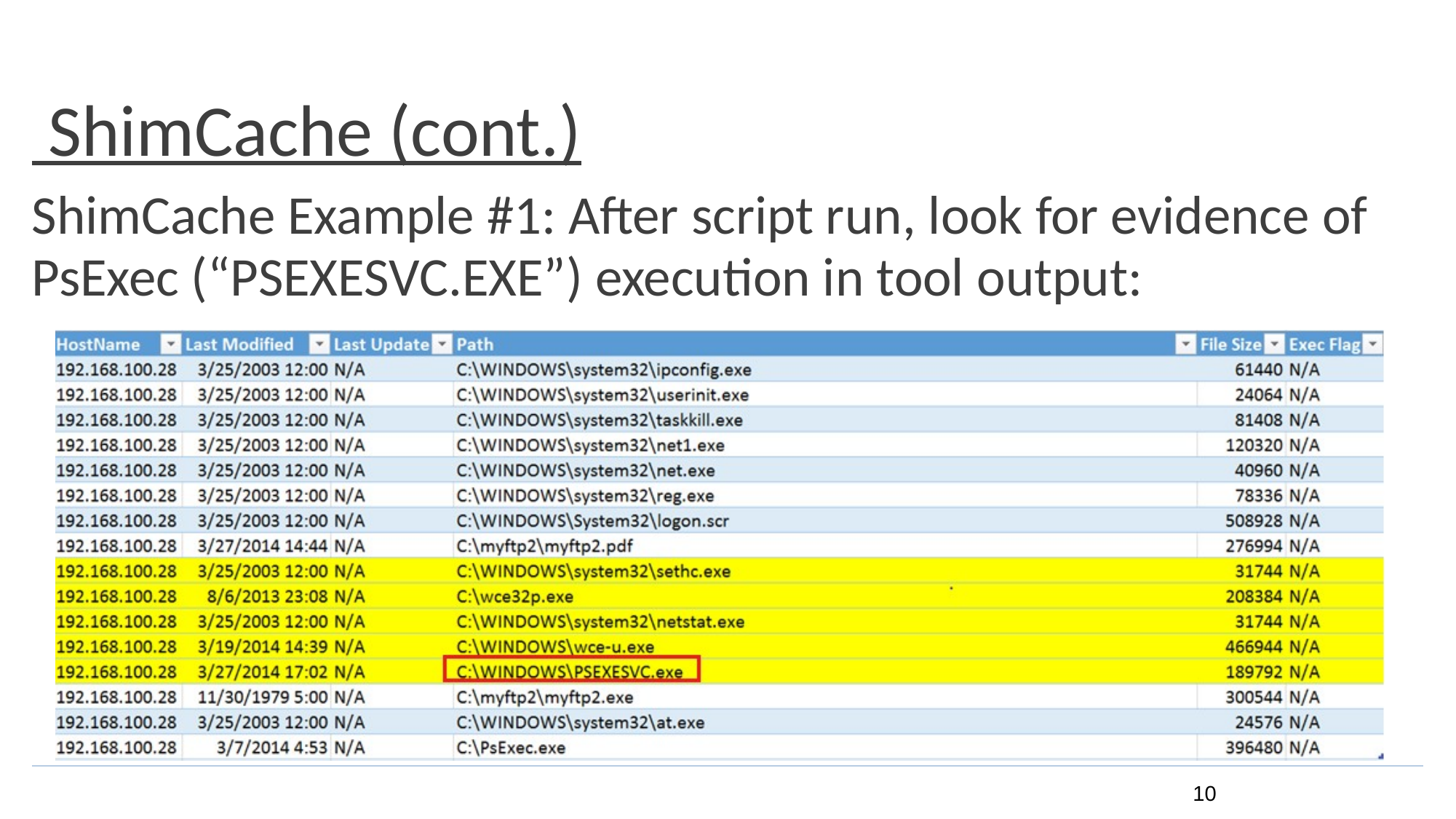

# ShimCache (cont.)
ShimCache Example #1: After script run, look for evidence of
PsExec (“PSEXESVC.EXE”) execution in tool output:

10